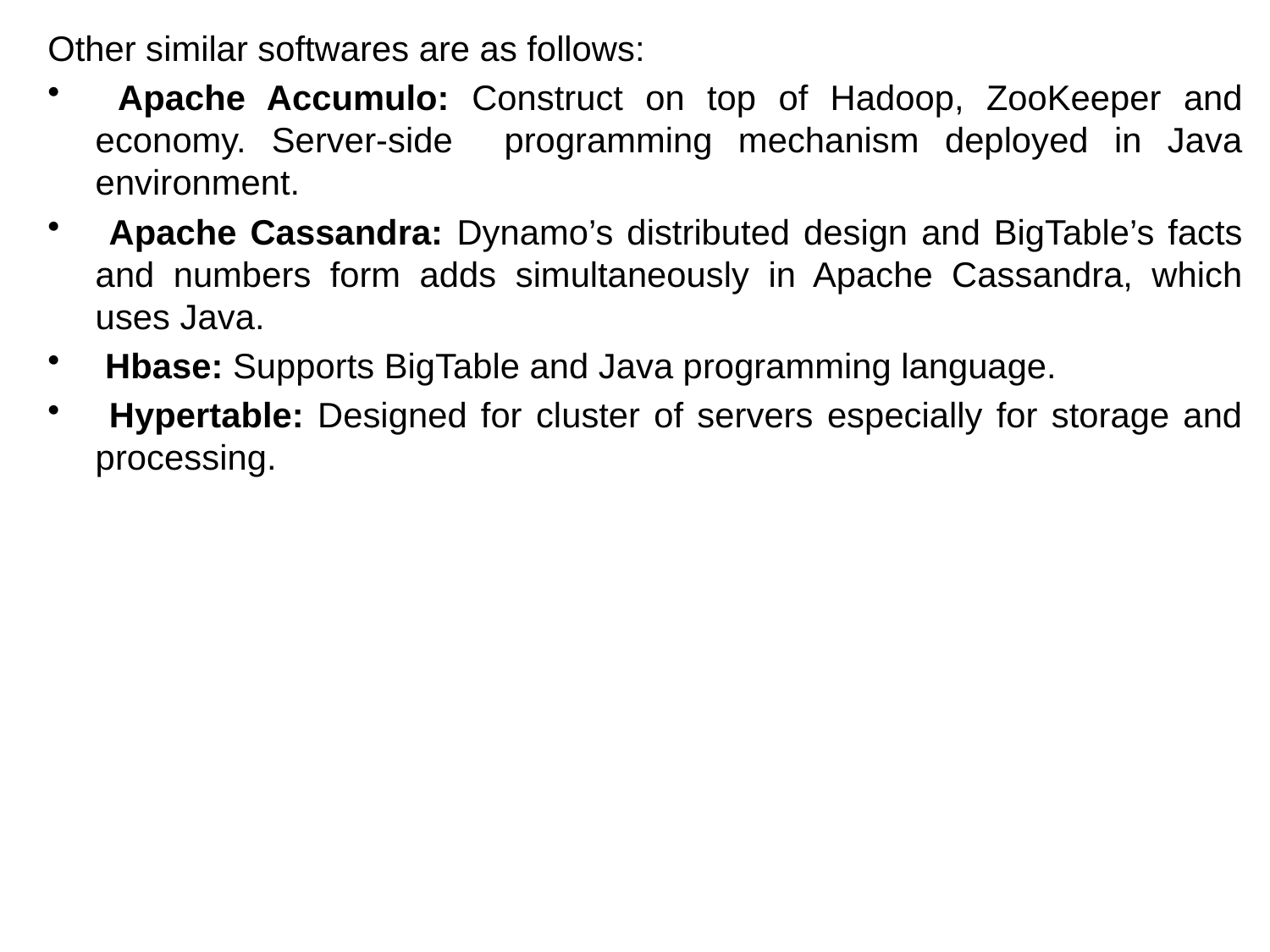

Other similar softwares are as follows:
 Apache Accumulo: Construct on top of Hadoop, ZooKeeper and economy. Server-side  programming mechanism deployed in Java environment.
 Apache Cassandra: Dynamo’s distributed design and BigTable’s facts and numbers form adds simultaneously in Apache Cassandra, which uses Java.
 Hbase: Supports BigTable and Java programming language.
 Hypertable: Designed for cluster of servers especially for storage and processing.